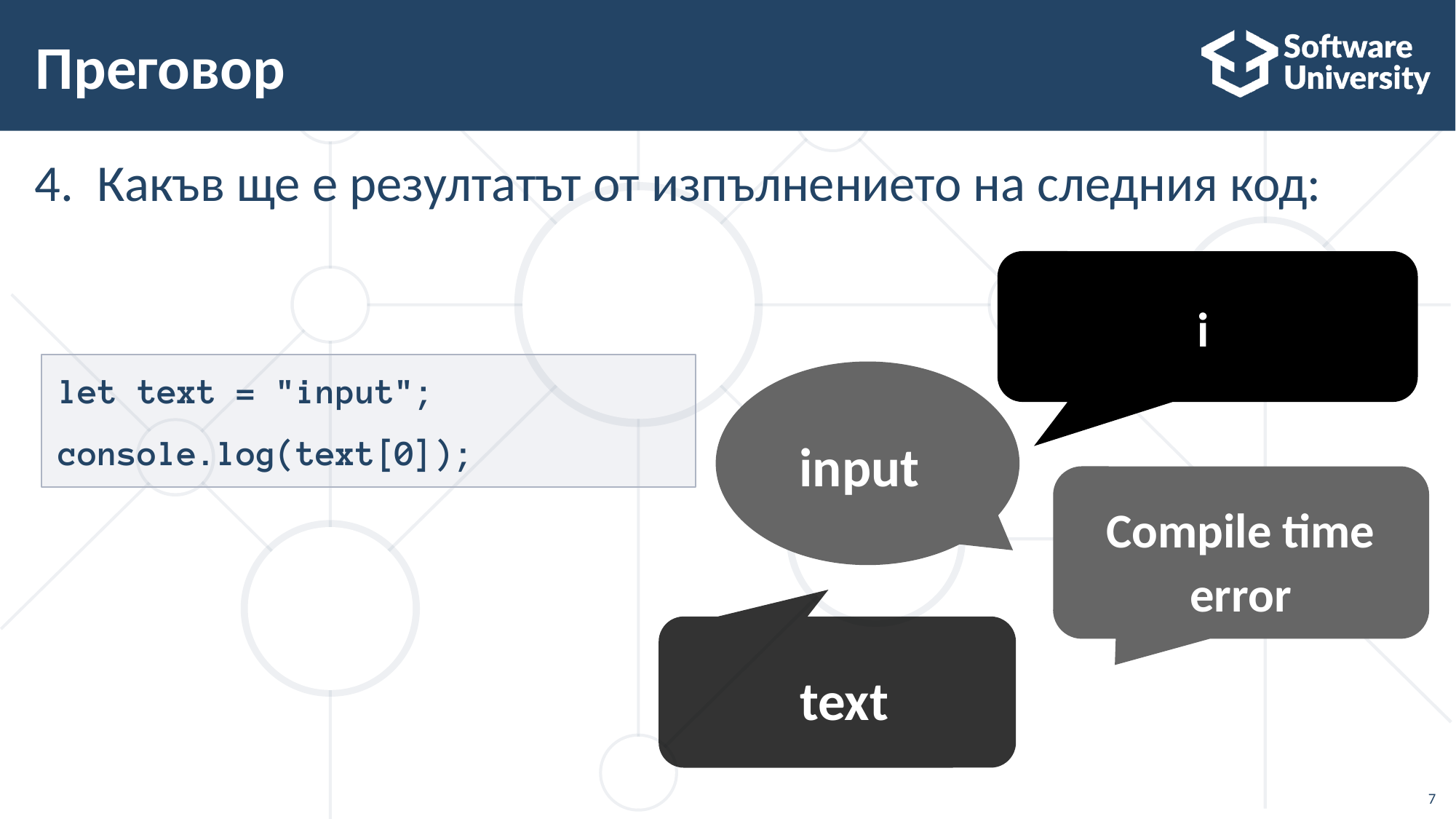

Преговор
4.  Какъв ще е резултатът от изпълнението на следния код:

i
let text = "input";
console.log(text[0]);

input

Compile time error

text
7